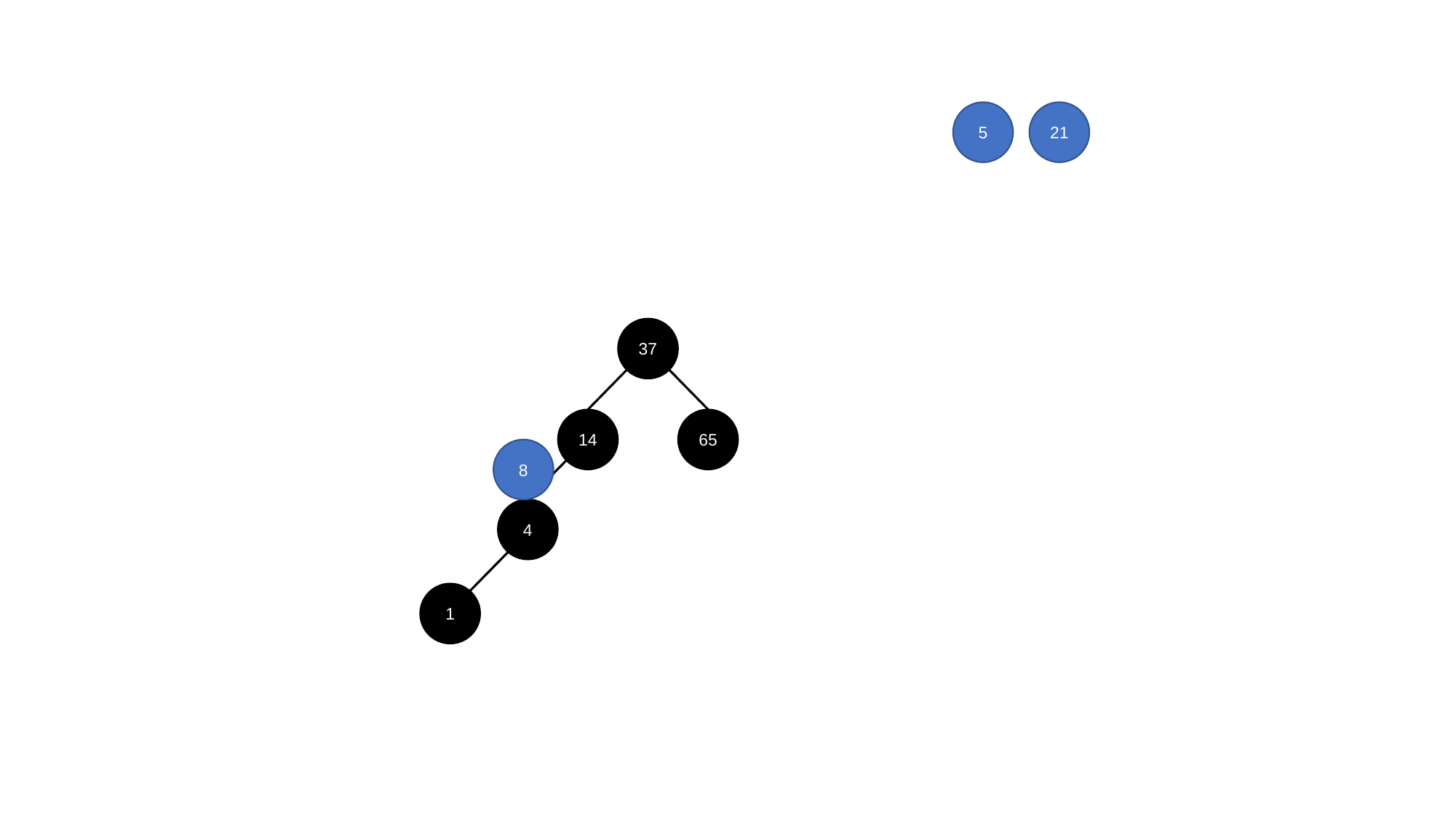

5
21
37
14
65
8
4
1